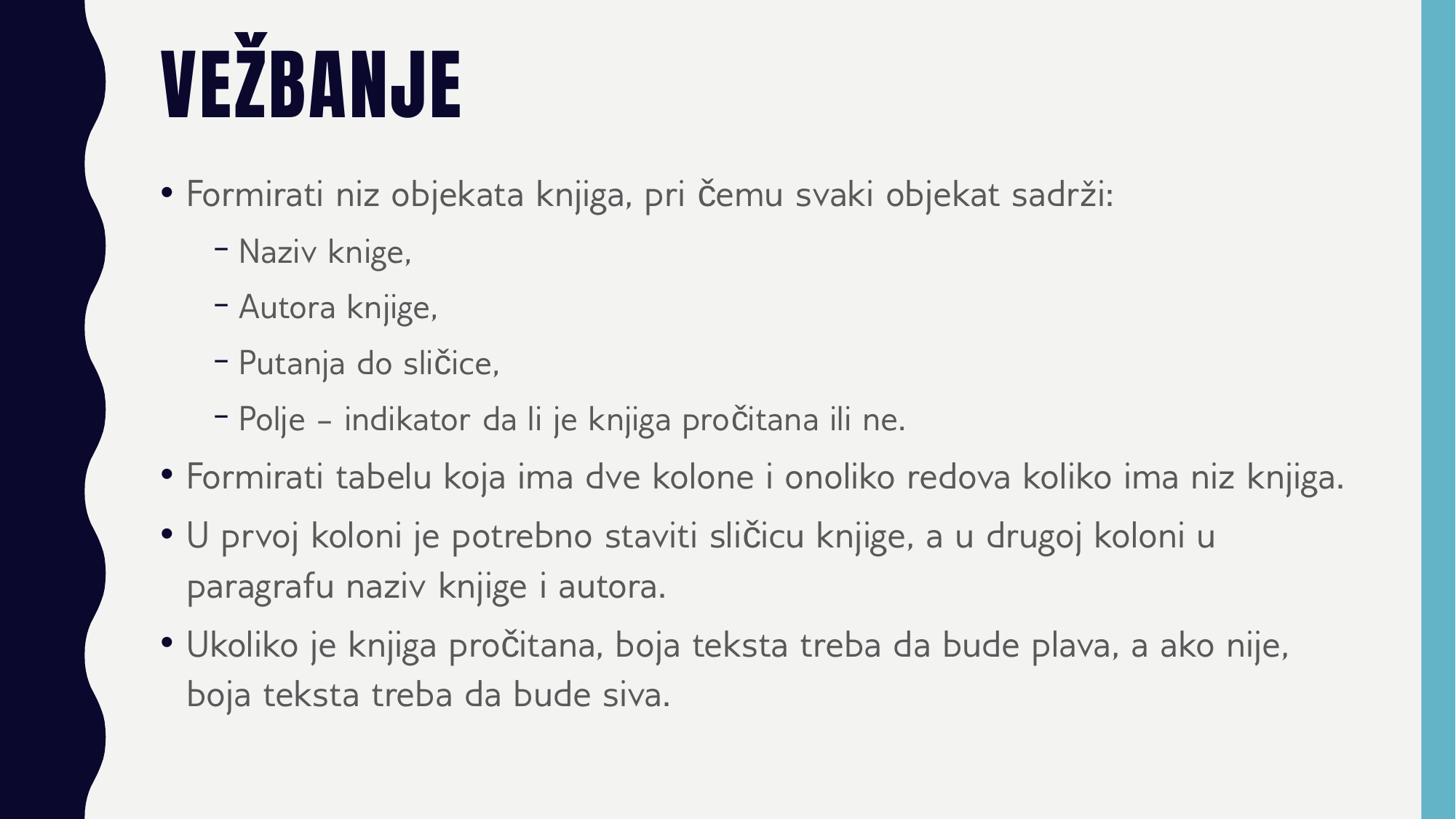

# VEŽBANJE
Formirati niz objekata knjiga, pri čemu svaki objekat sadrži:
Naziv knige,
Autora knjige,
Putanja do sličice,
Polje – indikator da li je knjiga pročitana ili ne.
Formirati tabelu koja ima dve kolone i onoliko redova koliko ima niz knjiga.
U prvoj koloni je potrebno staviti sličicu knjige, a u drugoj koloni u paragrafu naziv knjige i autora.
Ukoliko je knjiga pročitana, boja teksta treba da bude plava, a ako nije, boja teksta treba da bude siva.